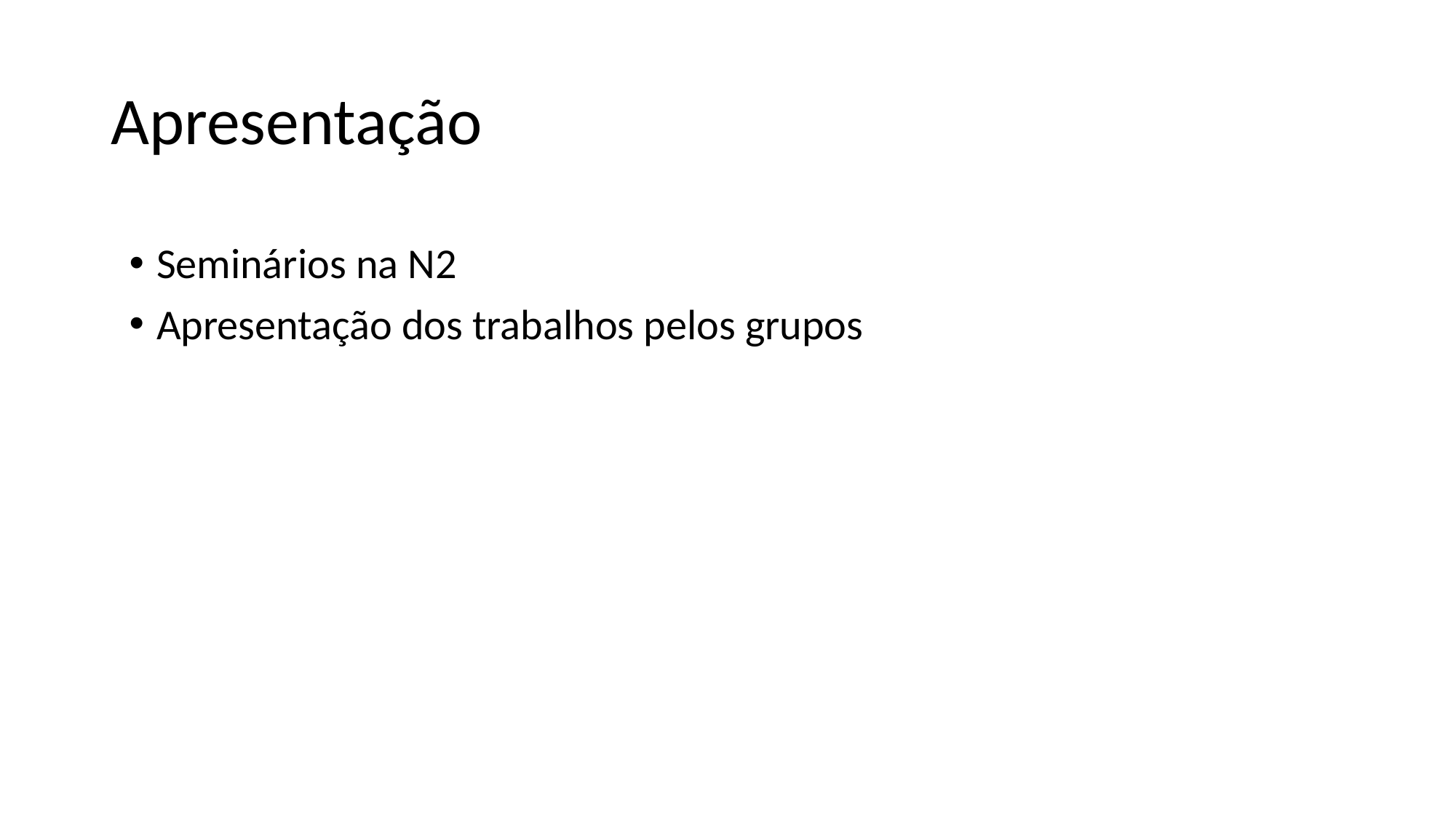

# Apresentação

Seminários na N2
Apresentação dos trabalhos pelos grupos